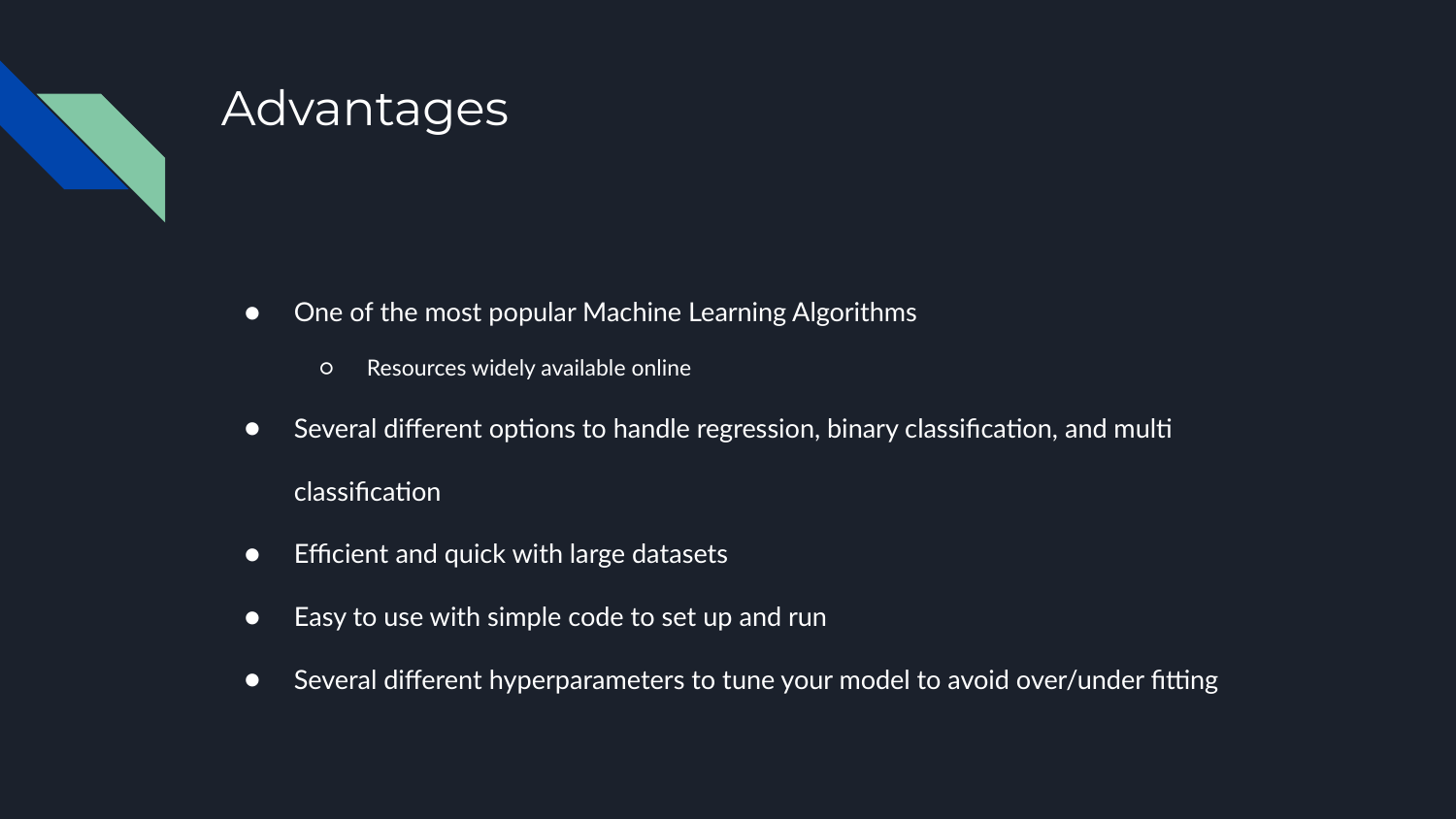

# Advantages
One of the most popular Machine Learning Algorithms
Resources widely available online
Several different options to handle regression, binary classification, and multi classification
Efficient and quick with large datasets
Easy to use with simple code to set up and run
Several different hyperparameters to tune your model to avoid over/under fitting